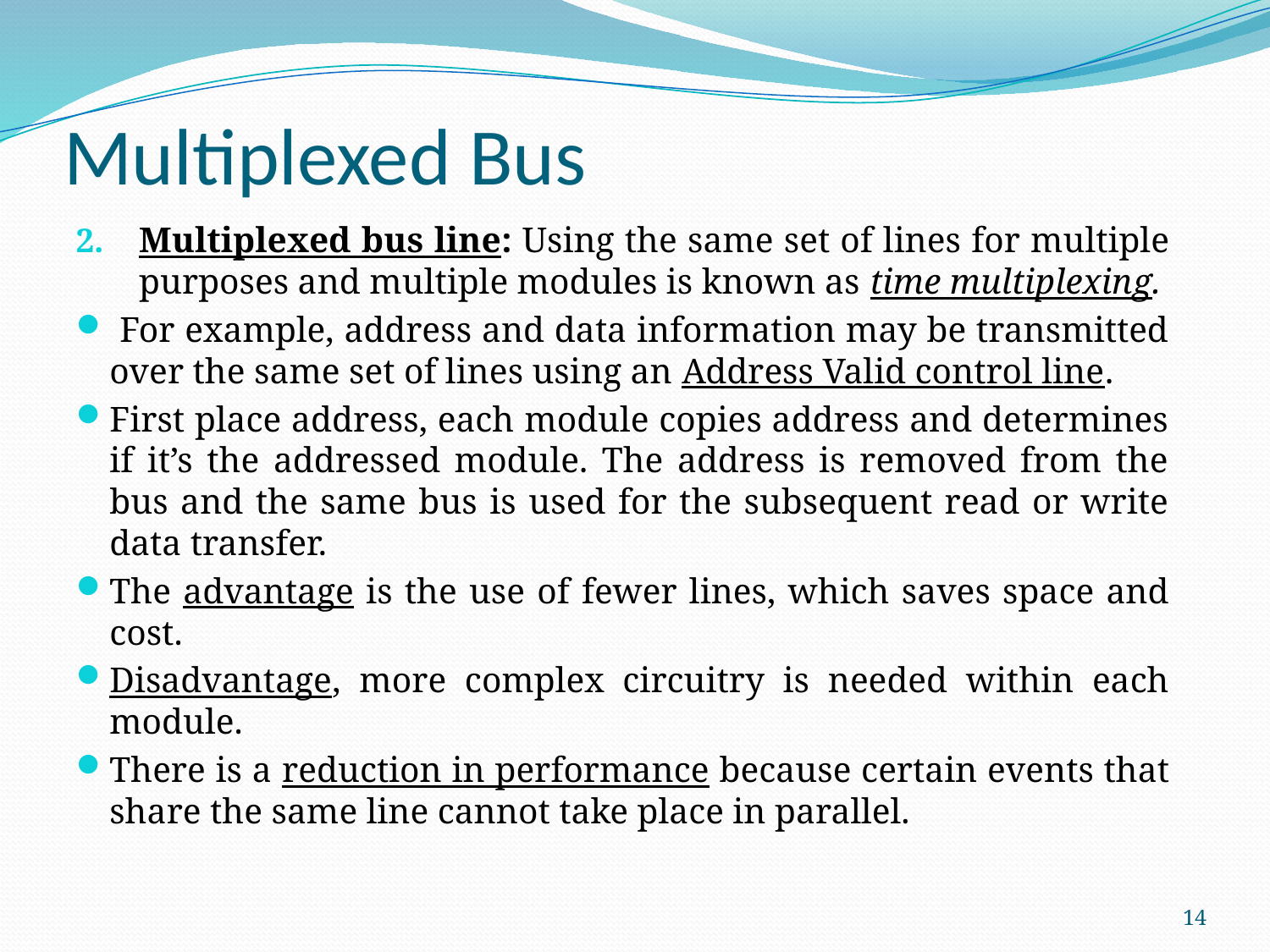

# Multiplexed Bus
Multiplexed bus line: Using the same set of lines for multiple purposes and multiple modules is known as time multiplexing.
 For example, address and data information may be transmitted over the same set of lines using an Address Valid control line.
First place address, each module copies address and determines if it’s the addressed module. The address is removed from the bus and the same bus is used for the subsequent read or write data transfer.
The advantage is the use of fewer lines, which saves space and cost.
Disadvantage, more complex circuitry is needed within each module.
There is a reduction in performance because certain events that share the same line cannot take place in parallel.
14